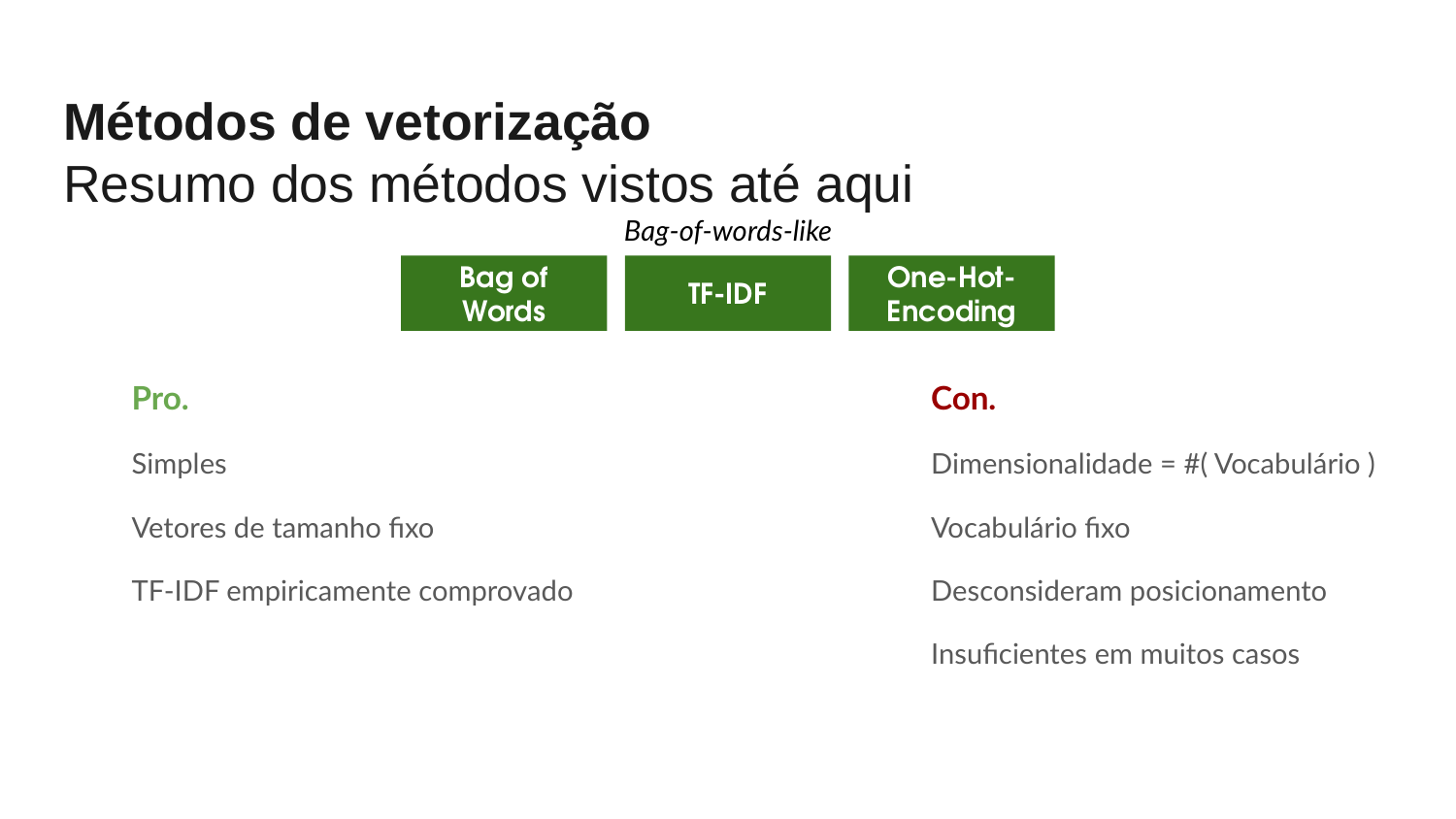

Métodos de vetorização
Resumo dos métodos vistos até aqui
Bag-of-words-like
TF-IDF
Bag of Words
One-Hot-
Encoding
Pro.
Simples
Vetores de tamanho fixo
TF-IDF empiricamente comprovado

Con.
Dimensionalidade = #( Vocabulário )
Vocabulário fixo
Desconsideram posicionamento
Insuficientes em muitos casos